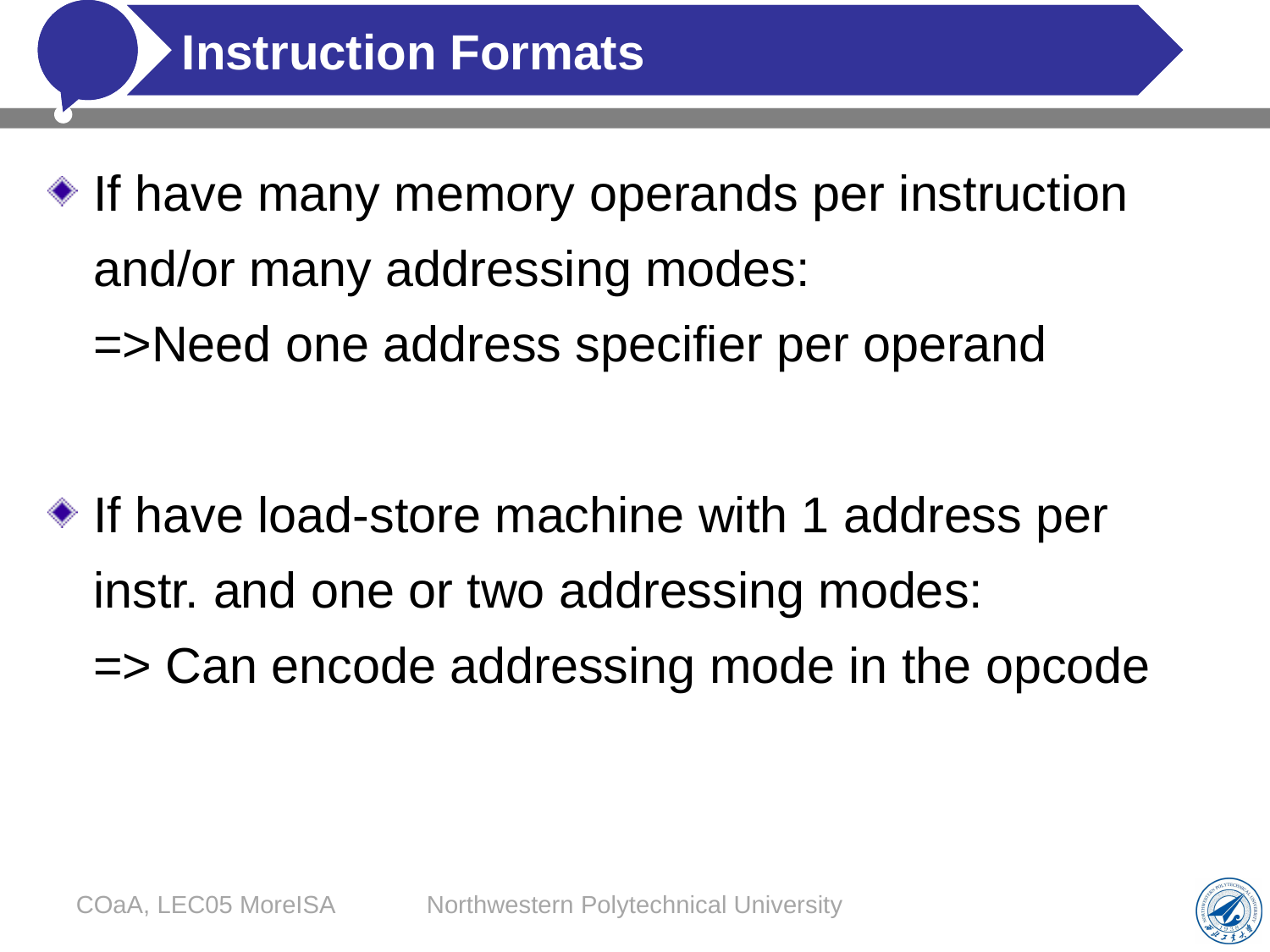

# Instruction Formats

If have many memory operands per instruction and/or many addressing modes:
=>Need one address specifier per operand

If have load-store machine with 1 address per instr. and one or two addressing modes:
=> Can encode addressing mode in the opcode
COaA, LEC05 MoreISA
Northwestern Polytechnical University
24